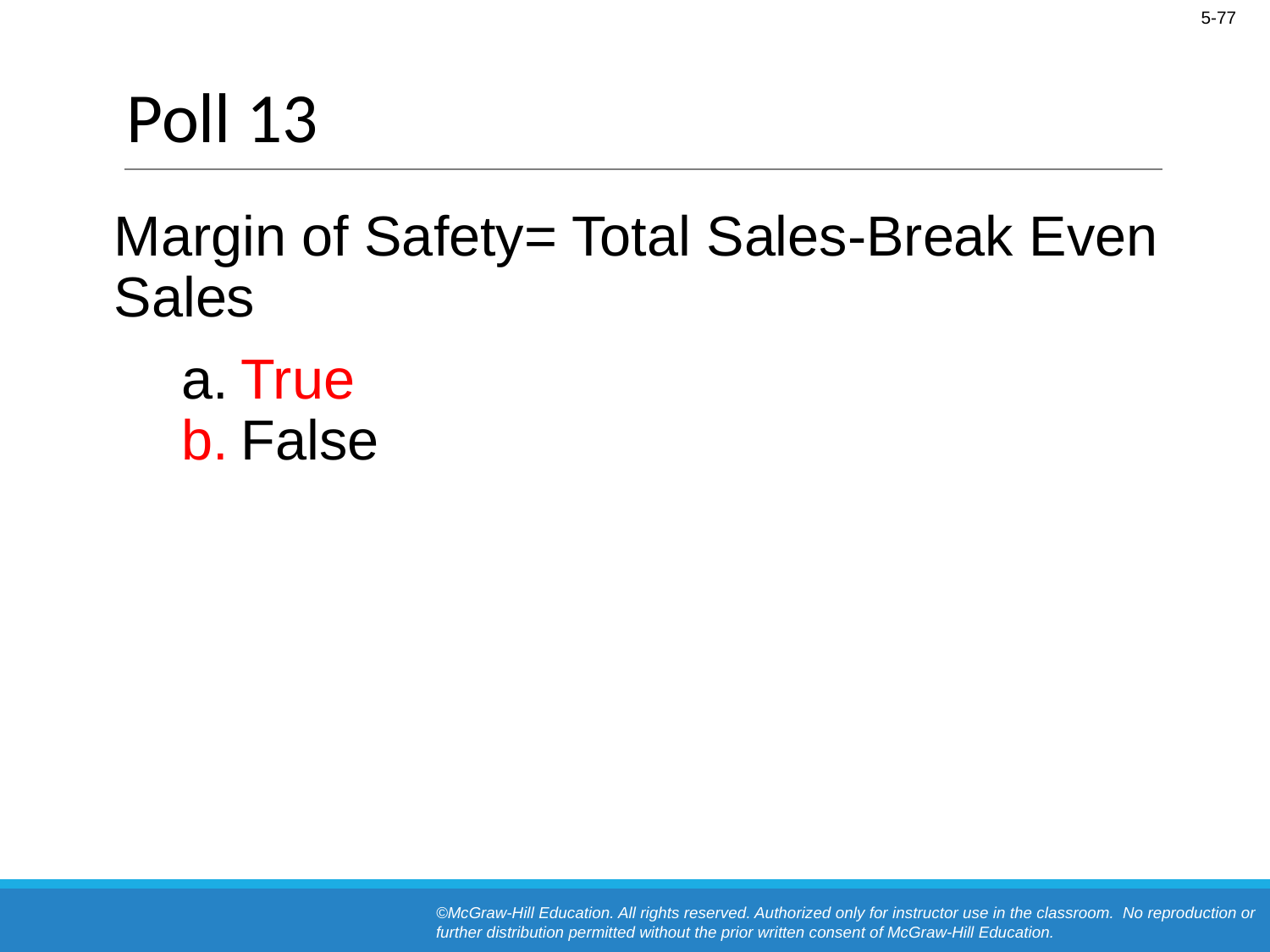

# Poll 13
Margin of Safety= Total Sales-Break Even Sales
True
False